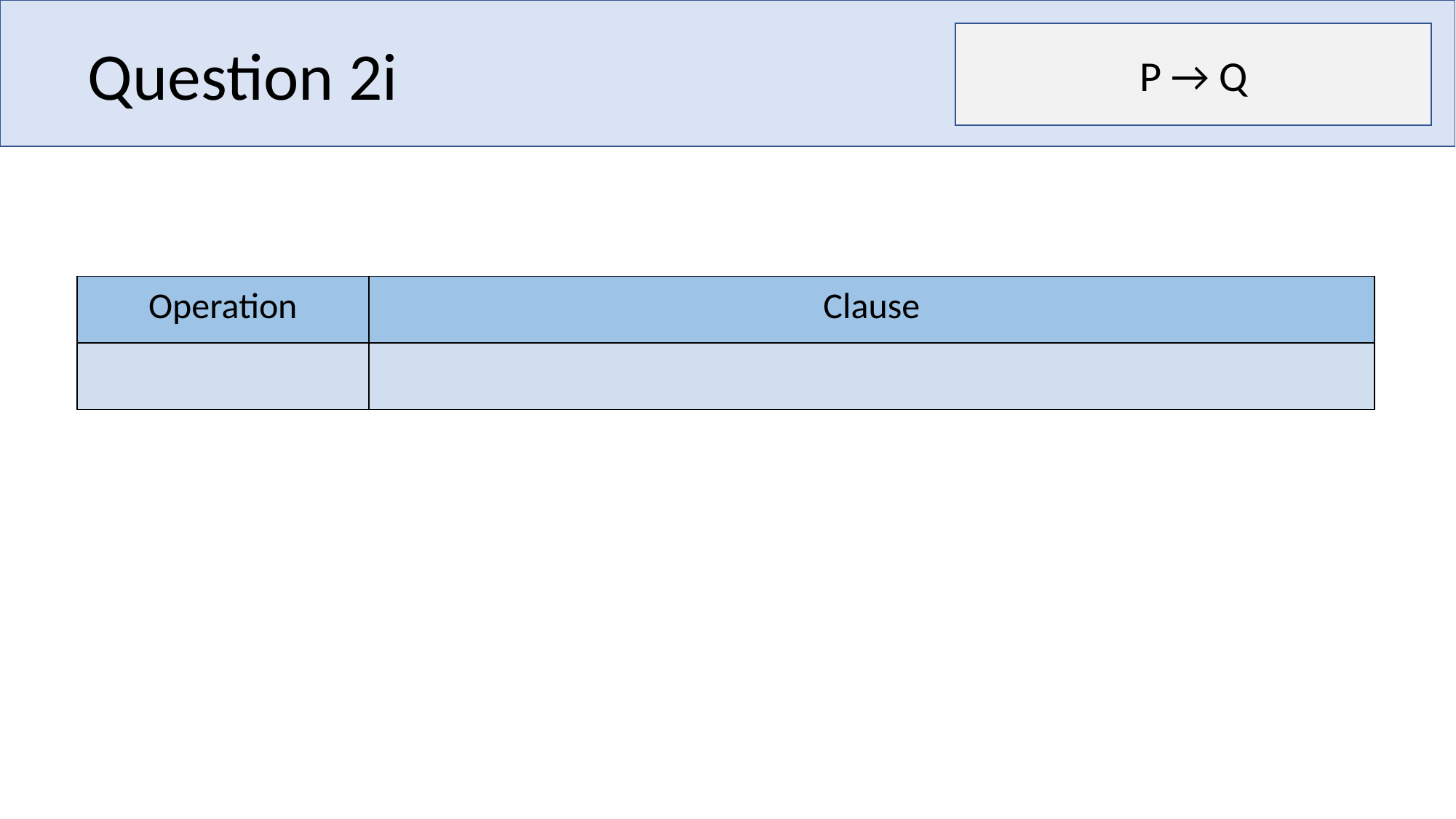

# Question 2i

P → Q
| Operation | Clause |
| --- | --- |
|  |  |